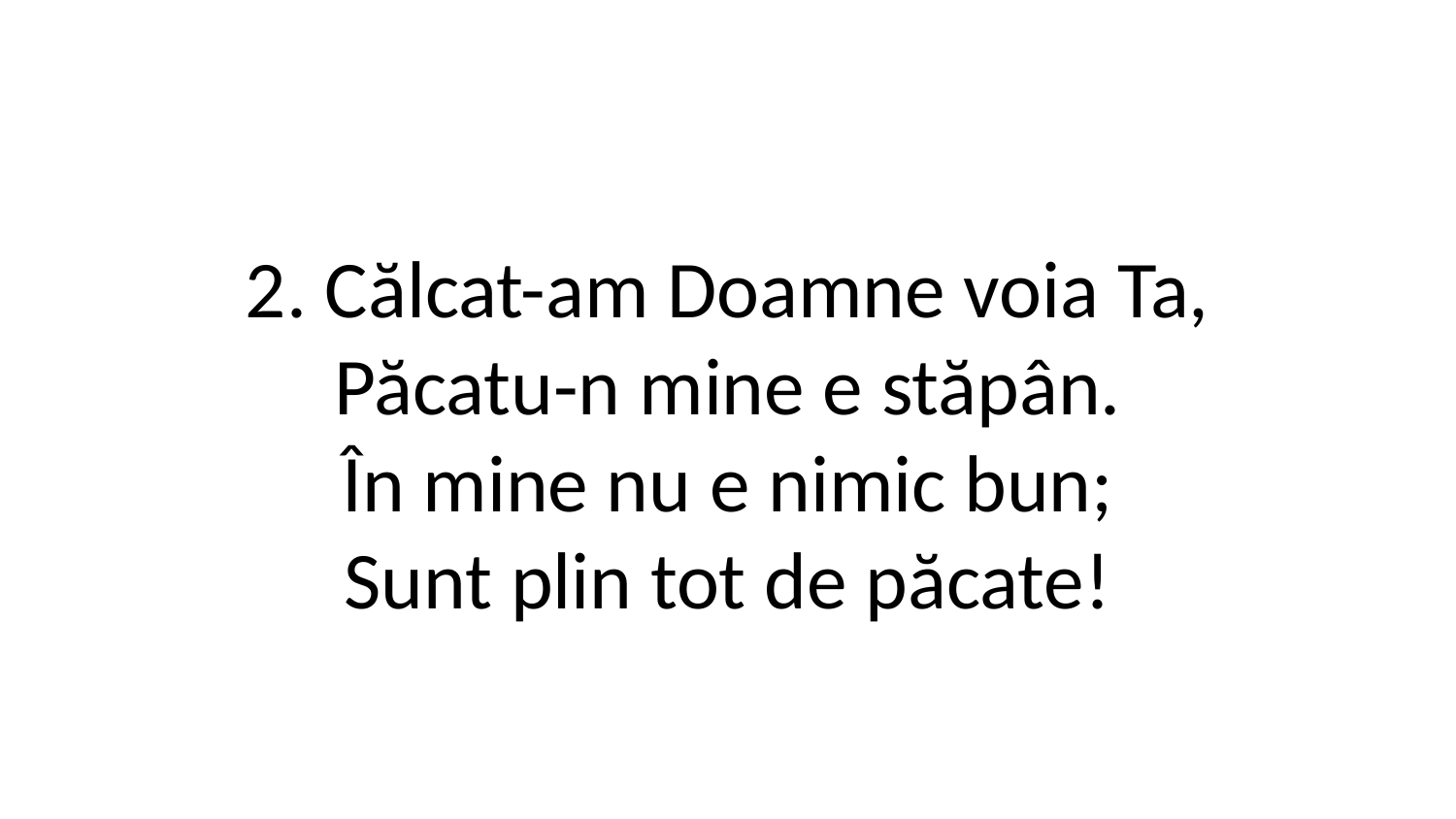

2. Călcat-am Doamne voia Ta,
Păcatu-n mine e stăpân.
În mine nu e nimic bun;
Sunt plin tot de păcate!